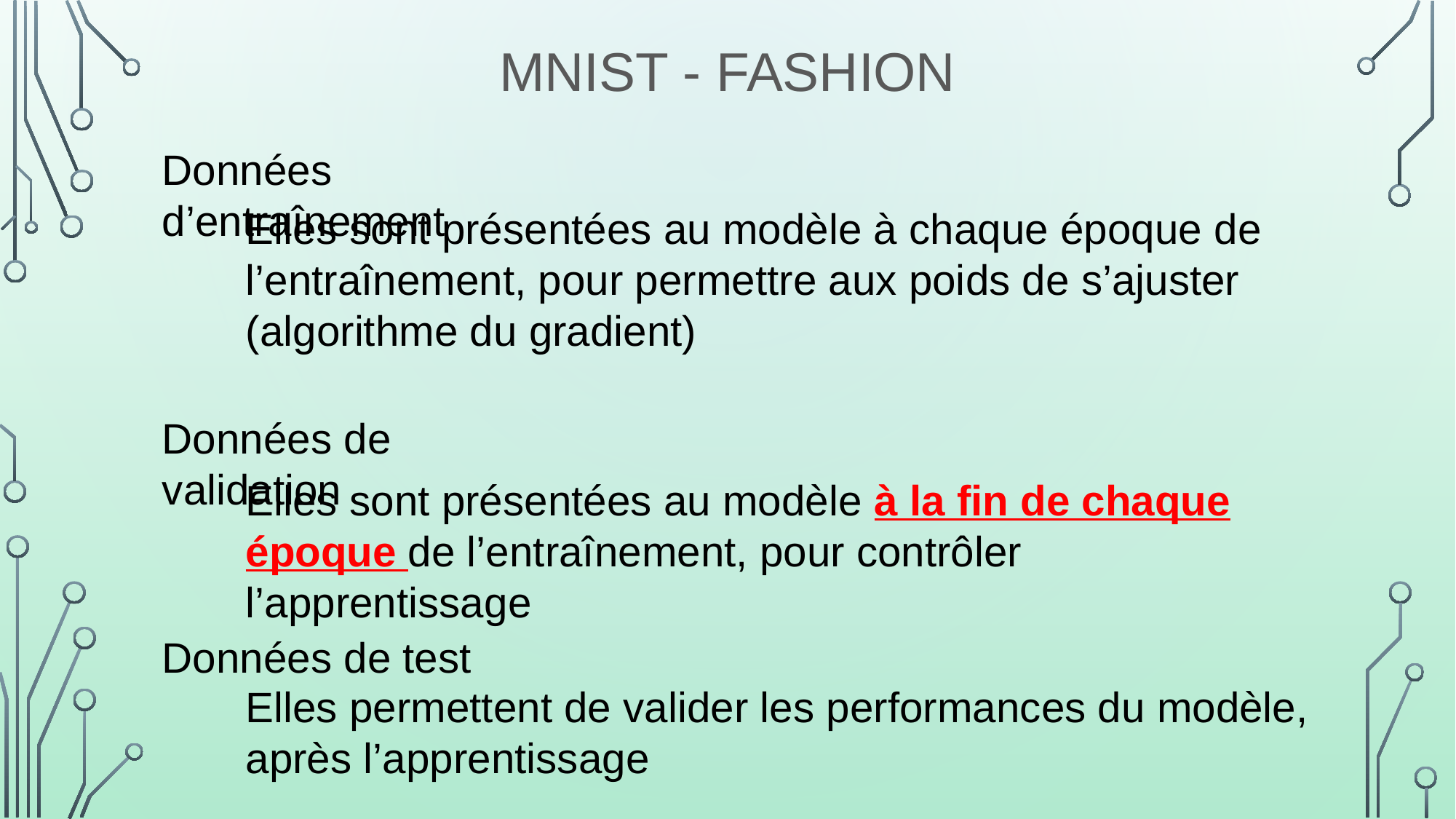

# MNIST - fashion
Données d’entraînement
Elles sont présentées au modèle à chaque époque de l’entraînement, pour permettre aux poids de s’ajuster (algorithme du gradient)
Données de validation
Elles sont présentées au modèle à la fin de chaque époque de l’entraînement, pour contrôler l’apprentissage
Données de test
Elles permettent de valider les performances du modèle, après l’apprentissage